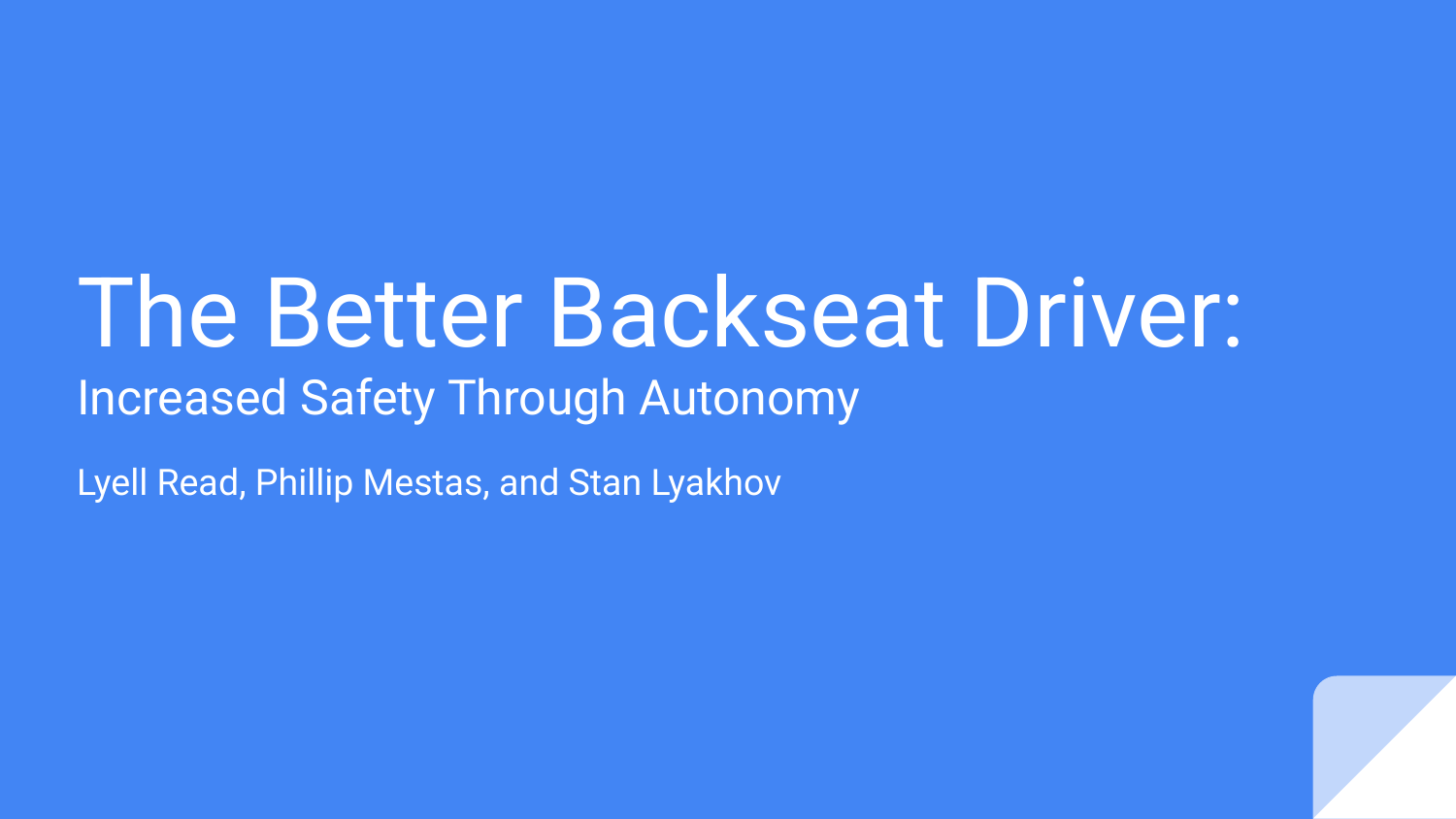

# The Better Backseat Driver:
Increased Safety Through Autonomy

Lyell Read, Phillip Mestas, and Stan Lyakhov